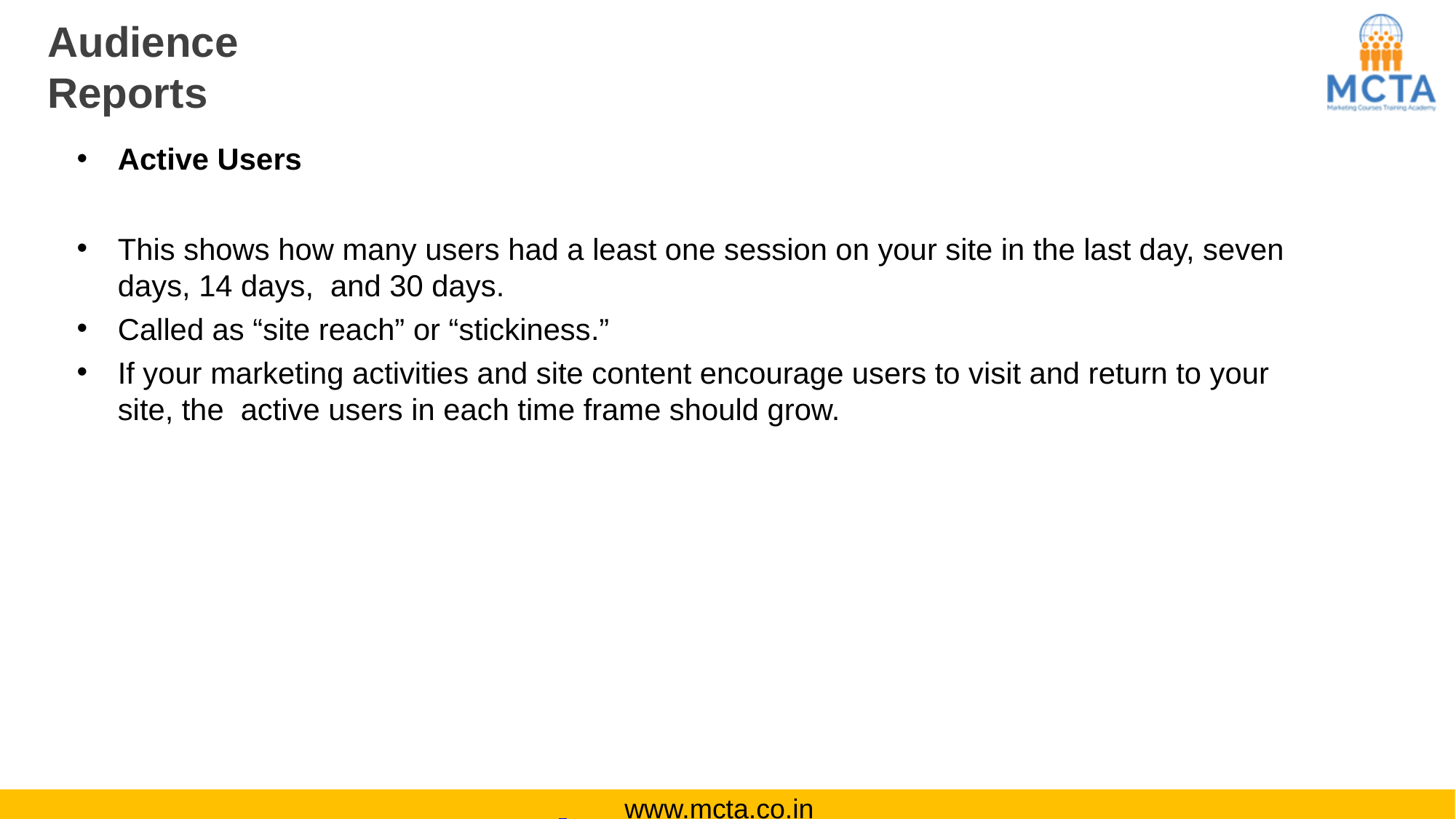

# Audience Reports
Active Users

This shows how many users had a least one session on your site in the last day, seven days, 14 days,  and 30 days.
Called as “site reach” or “stickiness.”
If your marketing activities and site content encourage users to visit and return to your site, the  active users in each time frame should grow.